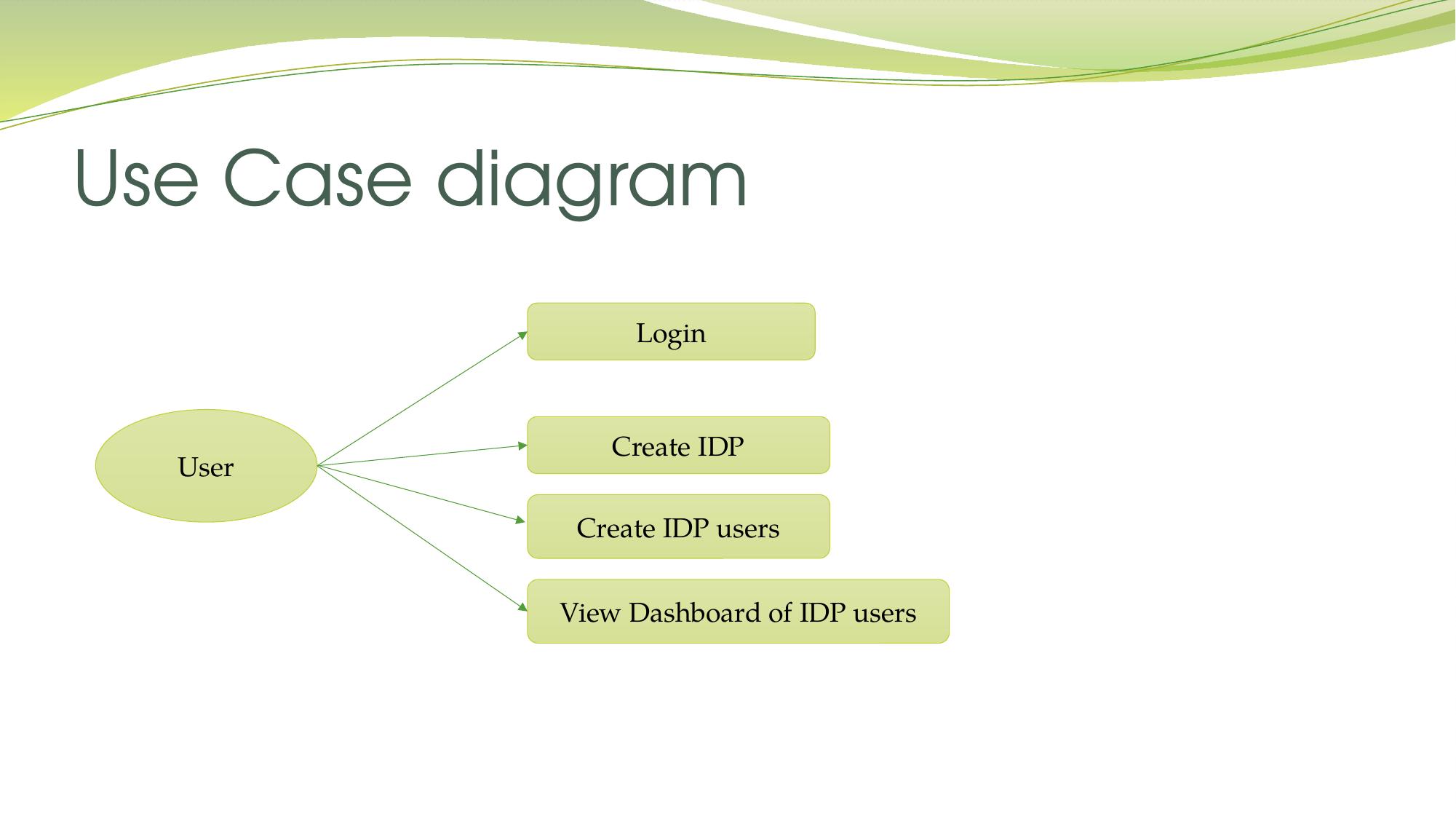

# Use Case diagram

Login
User
Create IDP
Create IDP users
View Dashboard of IDP users